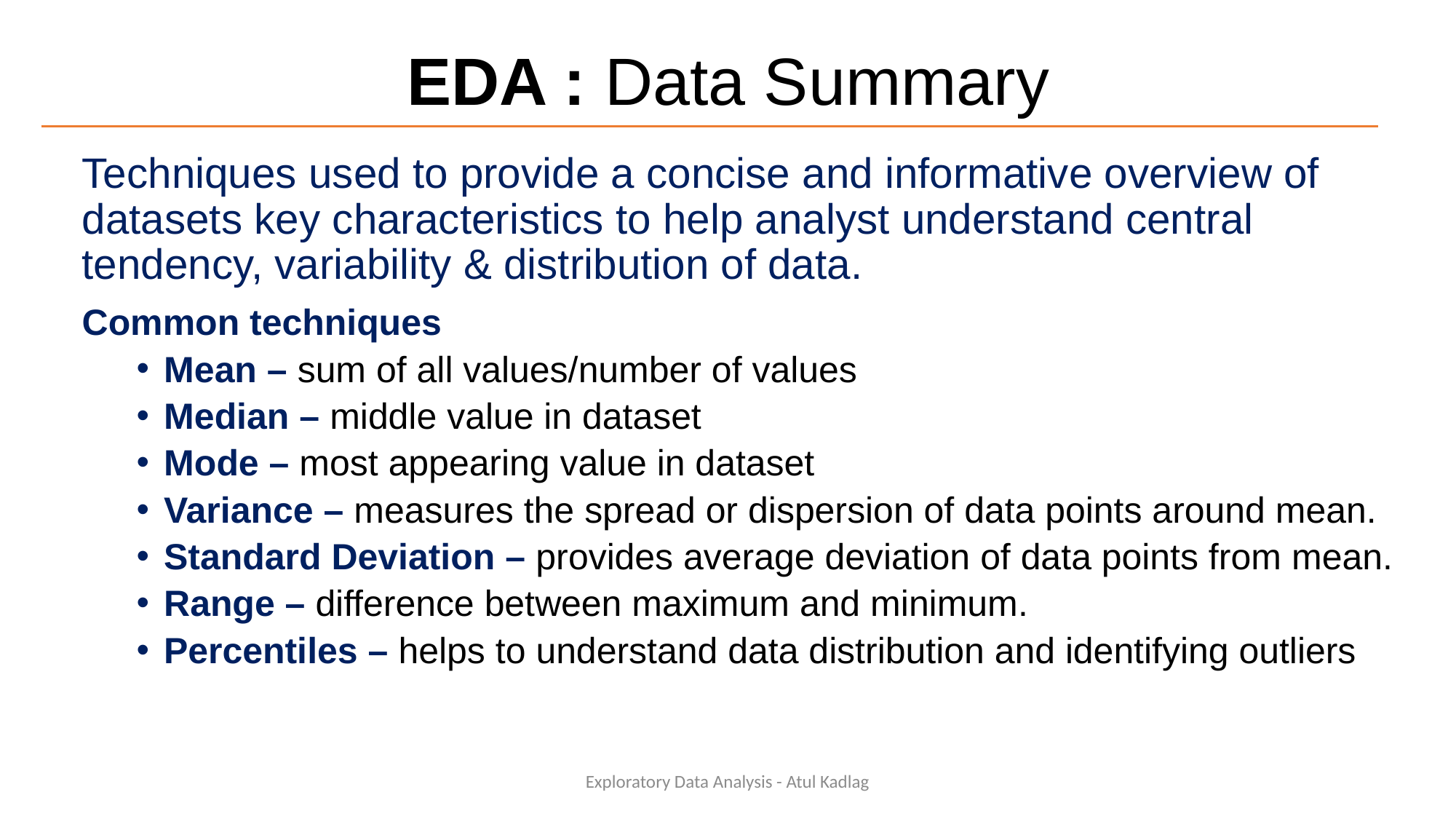

# EDA : Data Summary
Techniques used to provide a concise and informative overview of datasets key characteristics to help analyst understand central tendency, variability & distribution of data.
Common techniques
Mean – sum of all values/number of values
Median – middle value in dataset
Mode – most appearing value in dataset
Variance – measures the spread or dispersion of data points around mean.
Standard Deviation – provides average deviation of data points from mean.
Range – difference between maximum and minimum.
Percentiles – helps to understand data distribution and identifying outliers

Exploratory Data Analysis - Atul Kadlag